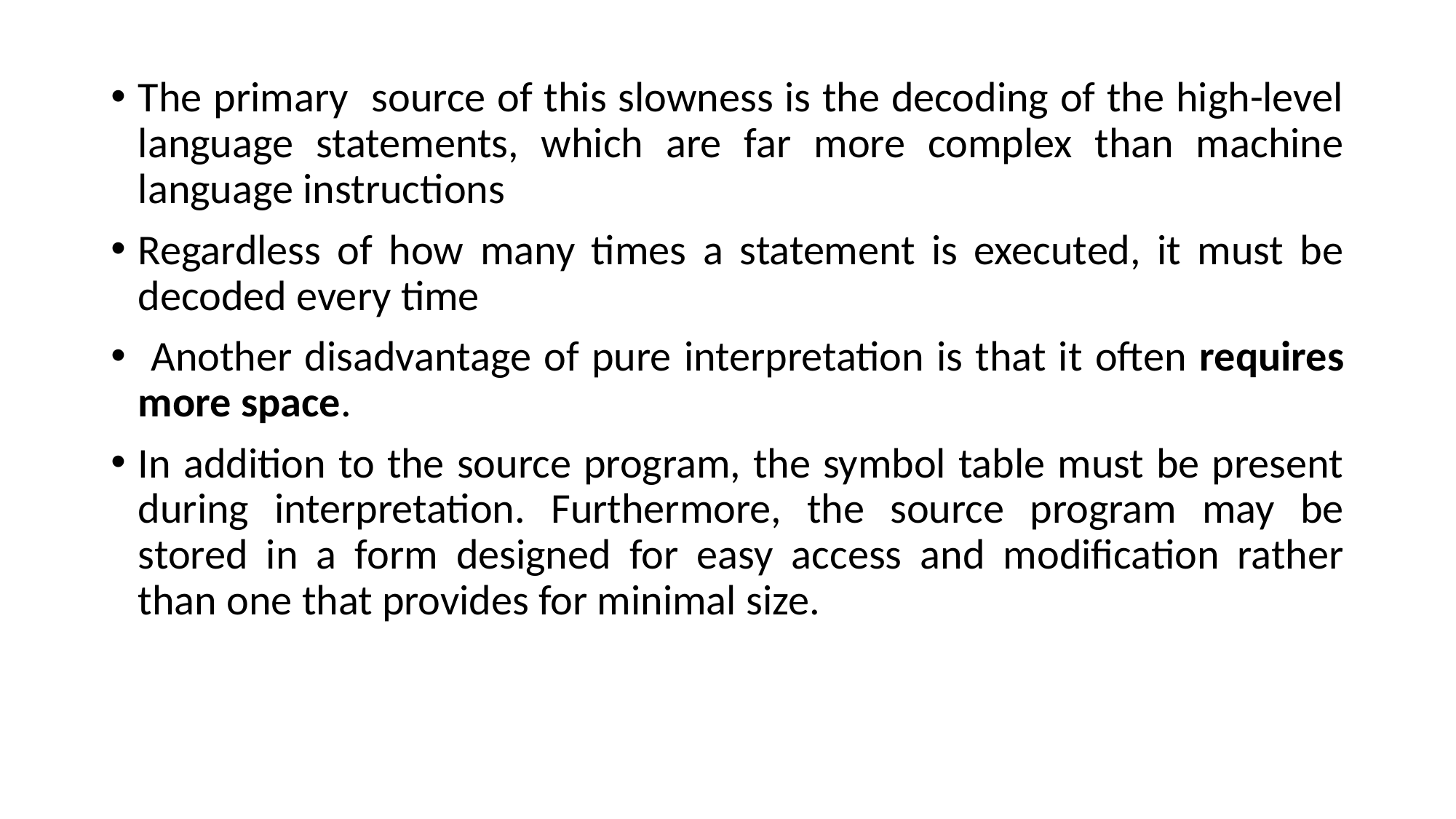

The primary  source of this slowness is the decoding of the high-level language statements, which are far more complex than machine language instructions
Regardless of how many times a statement is executed, it must be decoded every time
 Another disadvantage of pure interpretation is that it often requires more space.
In addition to the source program, the symbol table must be present during interpretation. Furthermore, the source program may be stored in a form designed for easy access and modification rather than one that provides for minimal size.